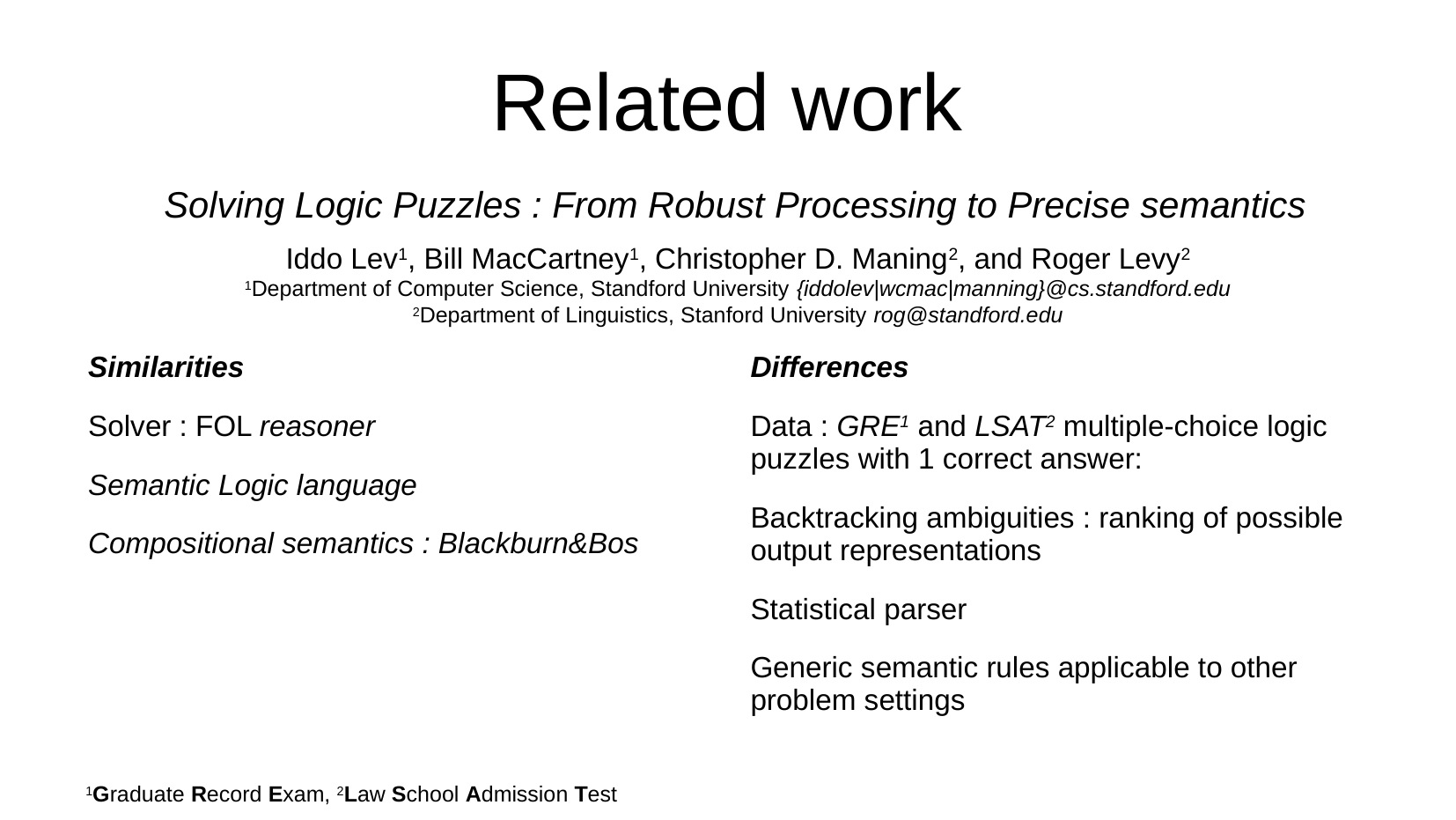

# Related work
Solving Logic Puzzles : From Robust Processing to Precise semantics
Iddo Lev1, Bill MacCartney1, Christopher D. Maning2, and Roger Levy2
1Department of Computer Science, Standford University {iddolev|wcmac|manning}@cs.standford.edu
2Department of Linguistics, Stanford University rog@standford.edu
Similarities
Solver : FOL reasoner
Semantic Logic language
Compositional semantics : Blackburn&Bos
Differences
Data : GRE1 and LSAT2 multiple-choice logic puzzles with 1 correct answer:
Backtracking ambiguities : ranking of possible output representations
Statistical parser
Generic semantic rules applicable to other problem settings

1Graduate Record Exam, 2Law School Admission Test